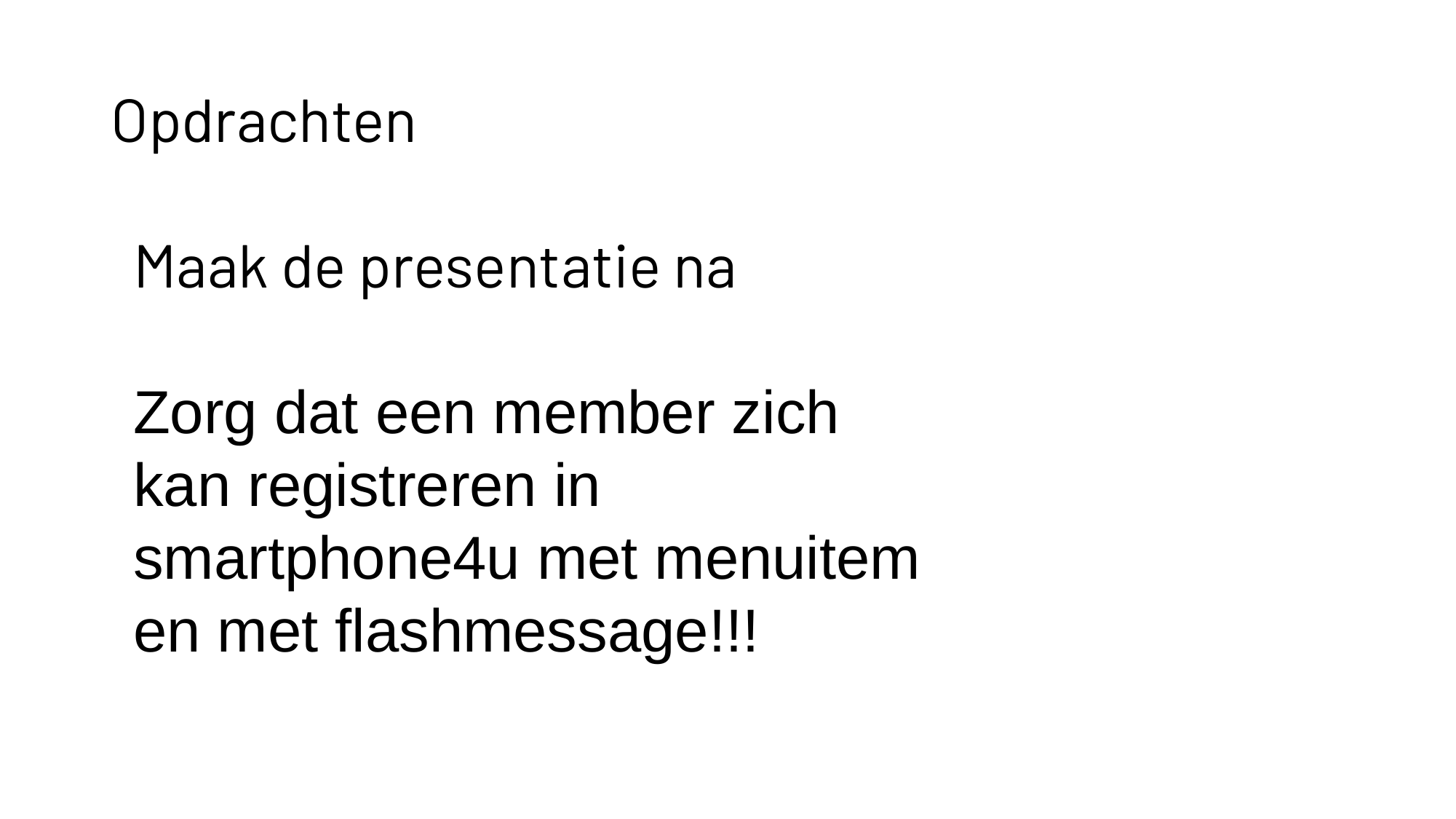

# Opdrachten
Maak de presentatie na

Zorg dat een member zich kan registreren in smartphone4u met menuitem en met flashmessage!!!